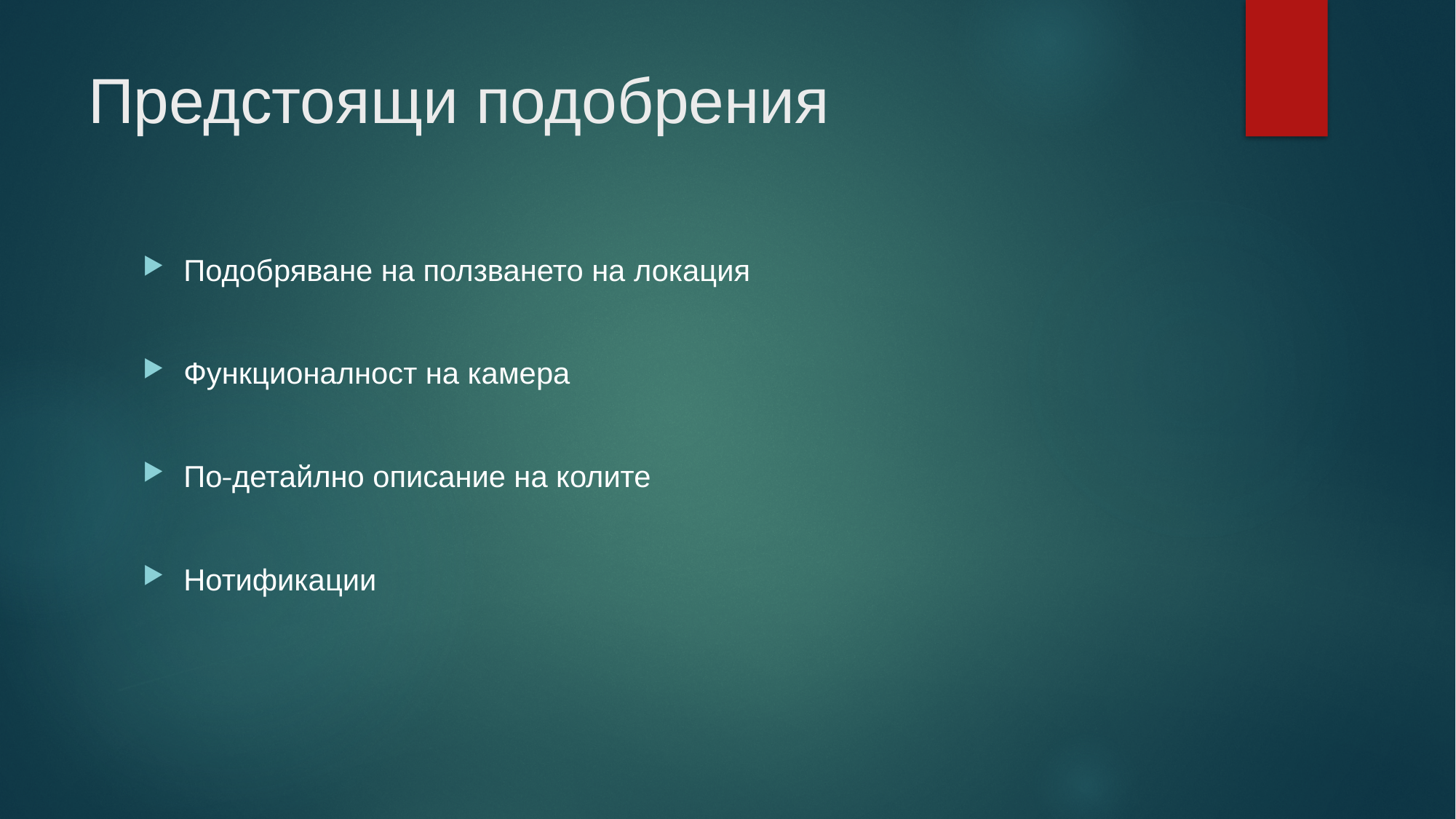

# Предстоящи подобрения
Подобряване на ползването на локация

Функционалност на камера

По-детайлно описание на колите

Нотификации